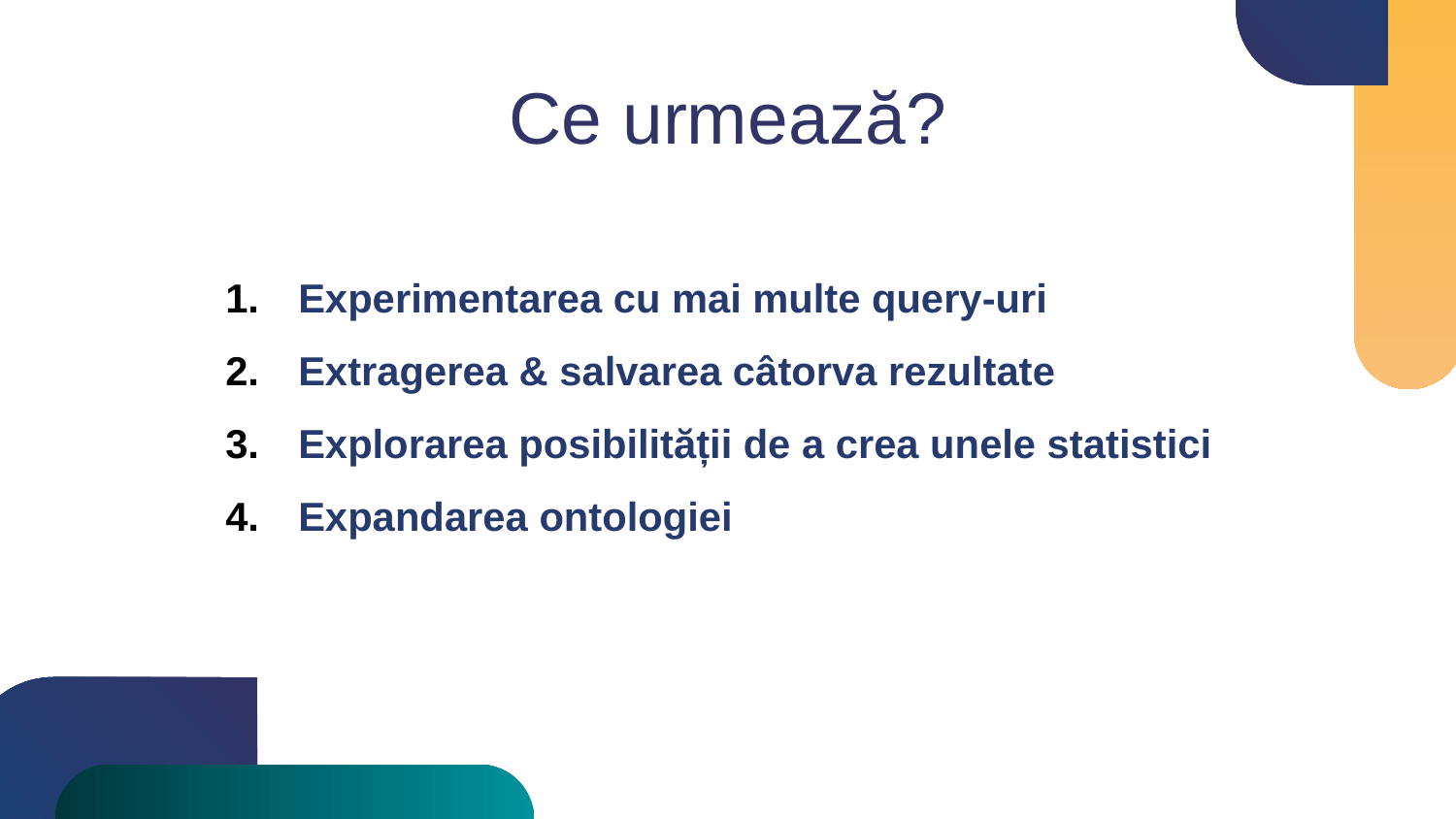

JUPITER
SATURN
It’s a gas giant and the biggest planet
Saturn is a gas giant and has several rings
Ce urmează?
Experimentarea cu mai multe query-uri
Extragerea & salvarea câtorva rezultate
Explorarea posibilității de a crea unele statistici
Expandarea ontologiei